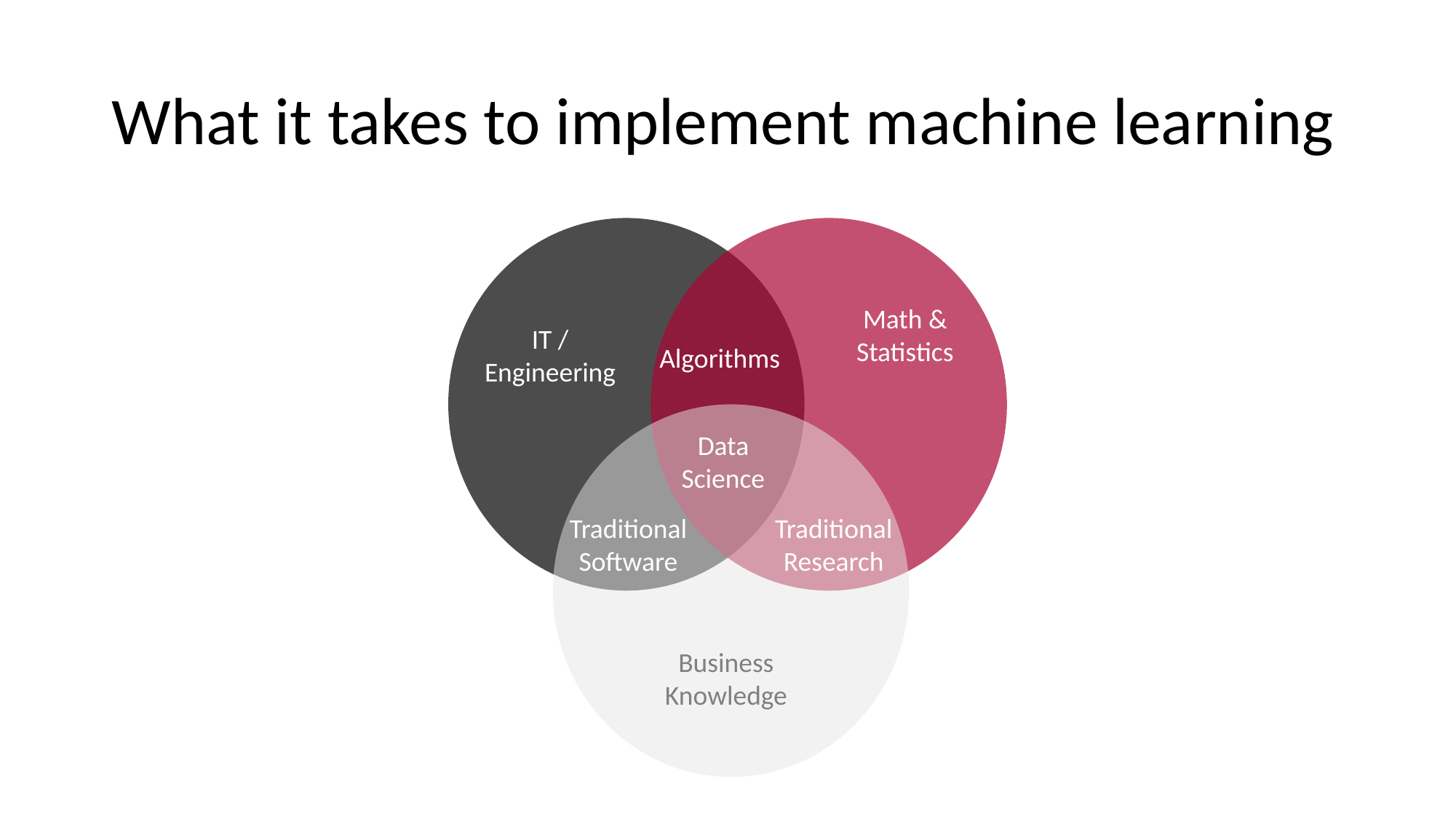

# What it takes to implement machine learning

Math & Statistics
IT / Engineering
Algorithms

Data Science
Traditional Software
Traditional Research
Business Knowledge